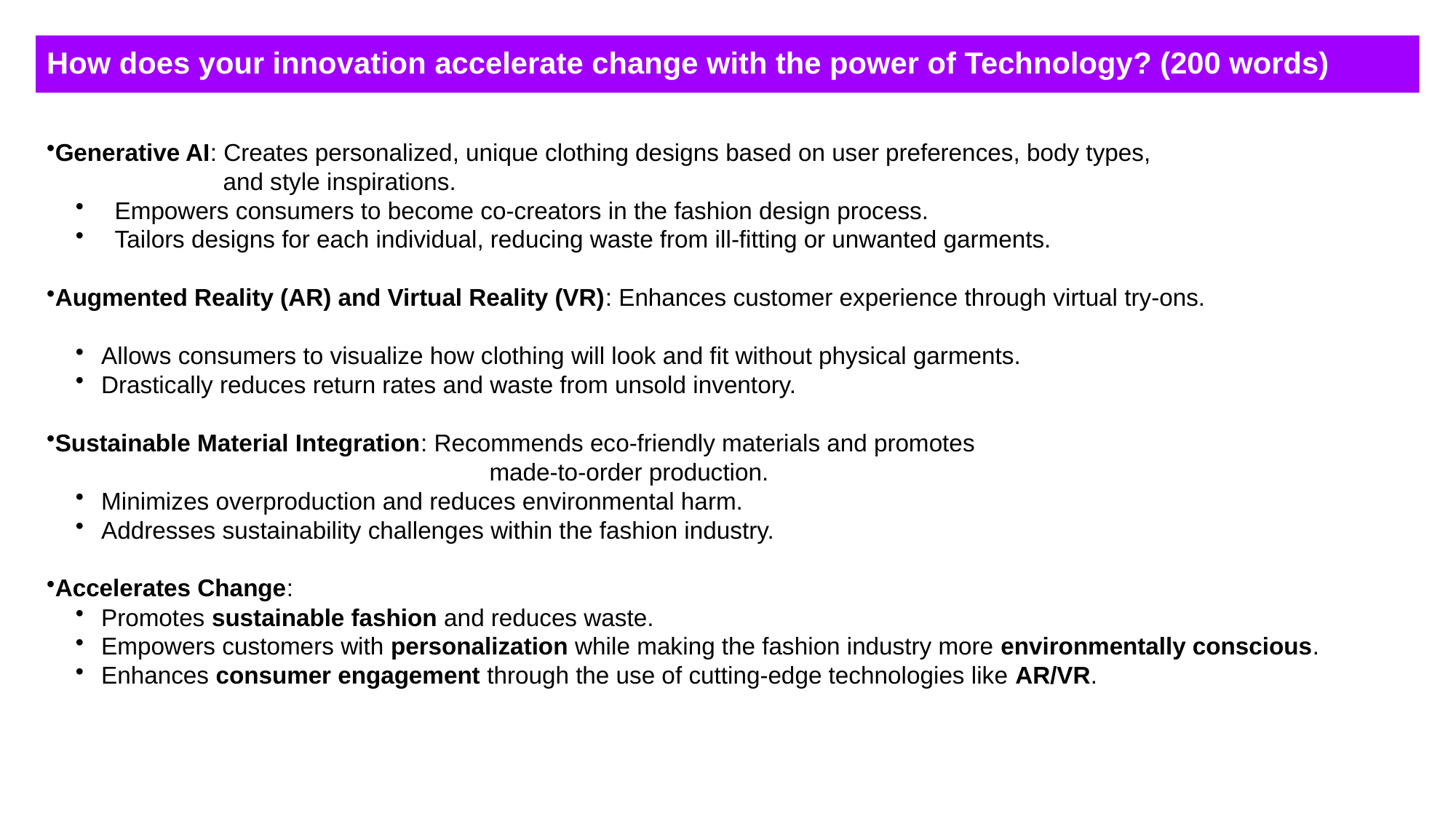

How does your innovation accelerate change with the power of Technology? (200 words)
Generative AI: Creates personalized, unique clothing designs based on user preferences, body types,
	          and style inspirations.
  Empowers consumers to become co-creators in the fashion design process.
  Tailors designs for each individual, reducing waste from ill-fitting or unwanted garments.

Augmented Reality (AR) and Virtual Reality (VR): Enhances customer experience through virtual try-ons.

Allows consumers to visualize how clothing will look and fit without physical garments.
Drastically reduces return rates and waste from unsold inventory.

Sustainable Material Integration: Recommends eco-friendly materials and promotes
	         made-to-order production.
Minimizes overproduction and reduces environmental harm.
Addresses sustainability challenges within the fashion industry.

Accelerates Change:
Promotes sustainable fashion and reduces waste.
Empowers customers with personalization while making the fashion industry more environmentally conscious.
Enhances consumer engagement through the use of cutting-edge technologies like AR/VR.